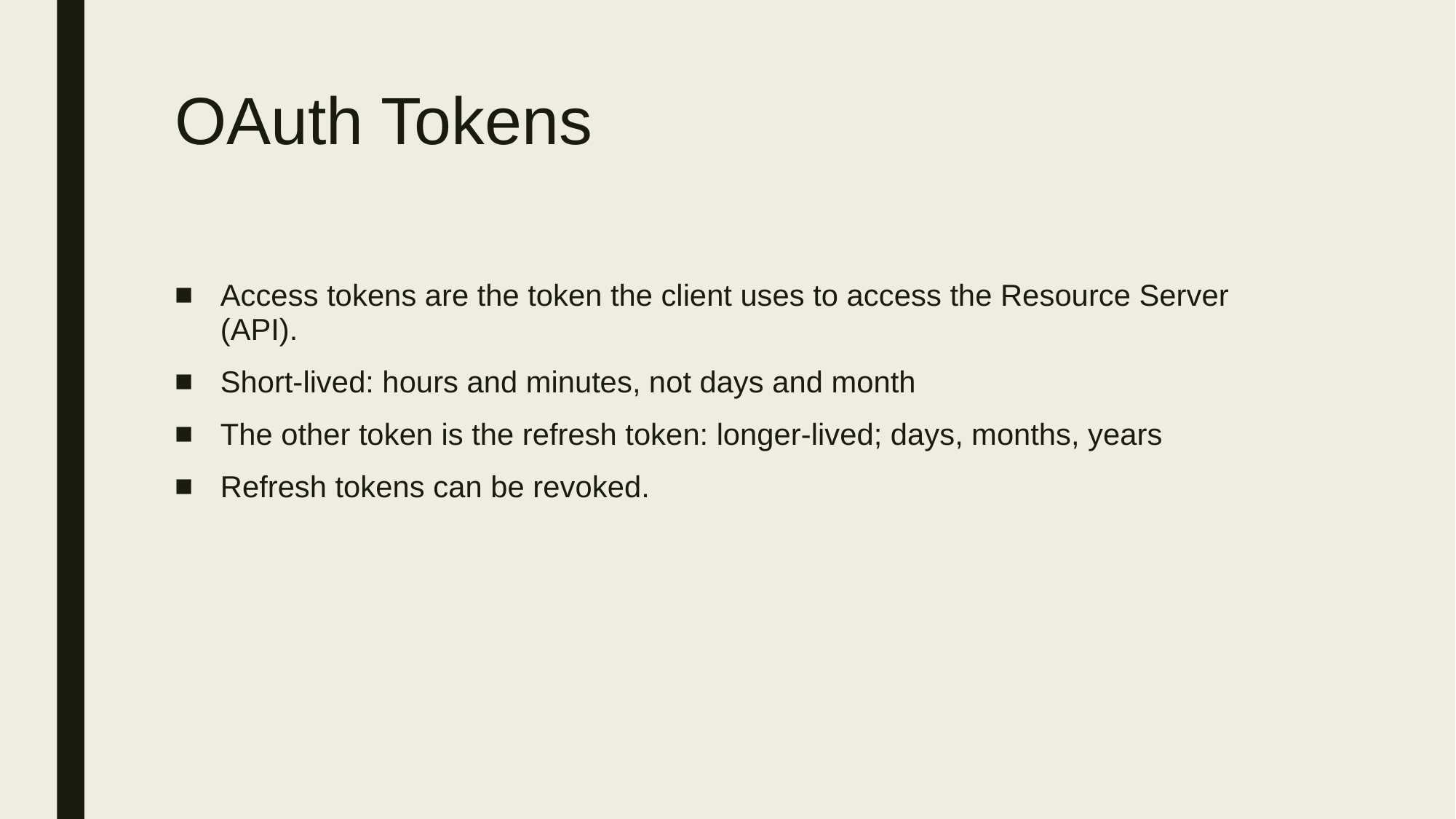

# OAuth Tokens
Access tokens are the token the client uses to access the Resource Server (API).
Short-lived: hours and minutes, not days and month
The other token is the refresh token: longer-lived; days, months, years
Refresh tokens can be revoked.